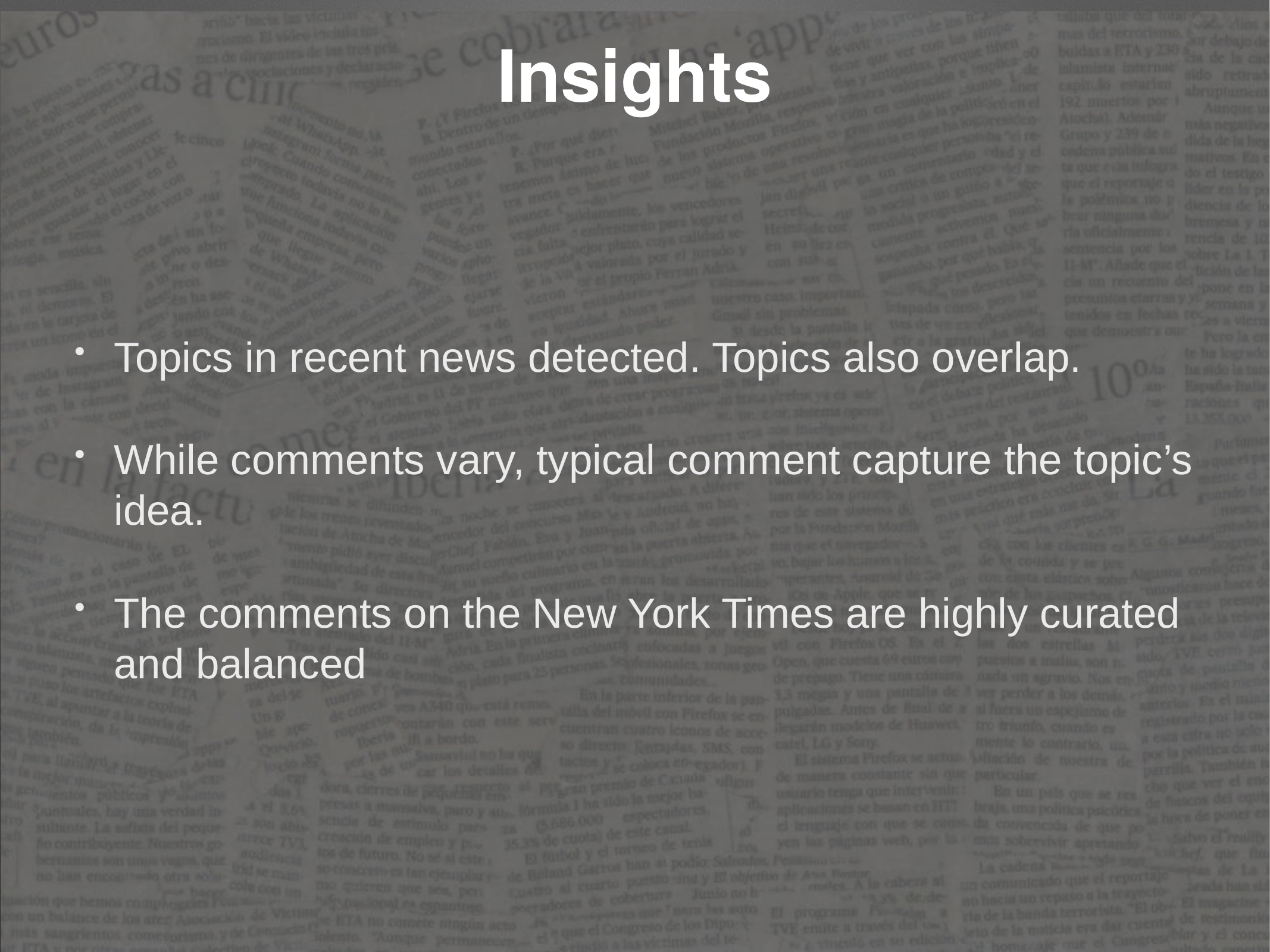

# Insights
Topics in recent news detected. Topics also overlap.
While comments vary, typical comment capture the topic’s idea.
The comments on the New York Times are highly curated and balanced